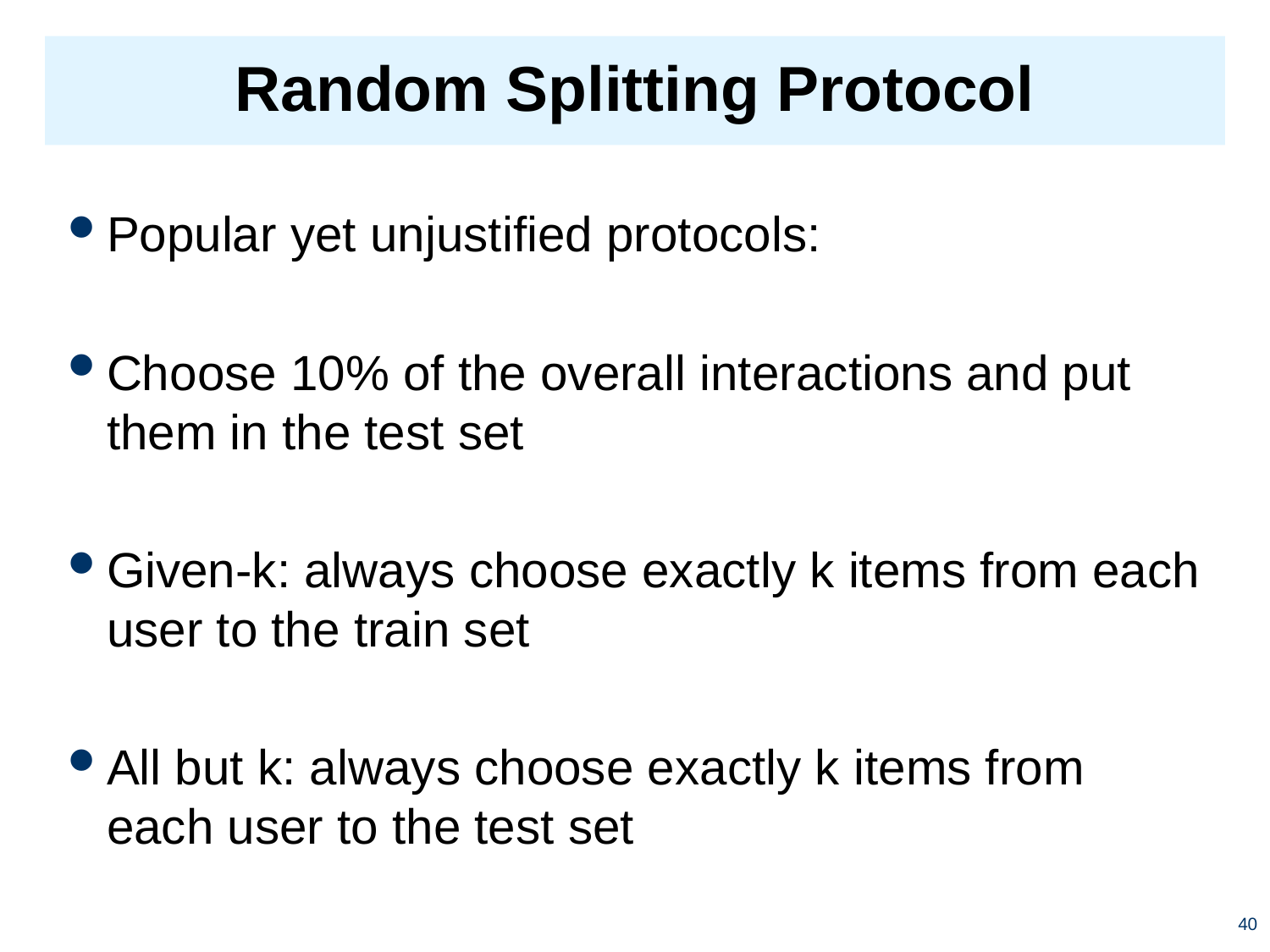

# Random Splitting Protocol
Popular yet unjustified protocols:

Choose 10% of the overall interactions and put them in the test set

Given-k: always choose exactly k items from each user to the train set

All but k: always choose exactly k items from each user to the test set
40